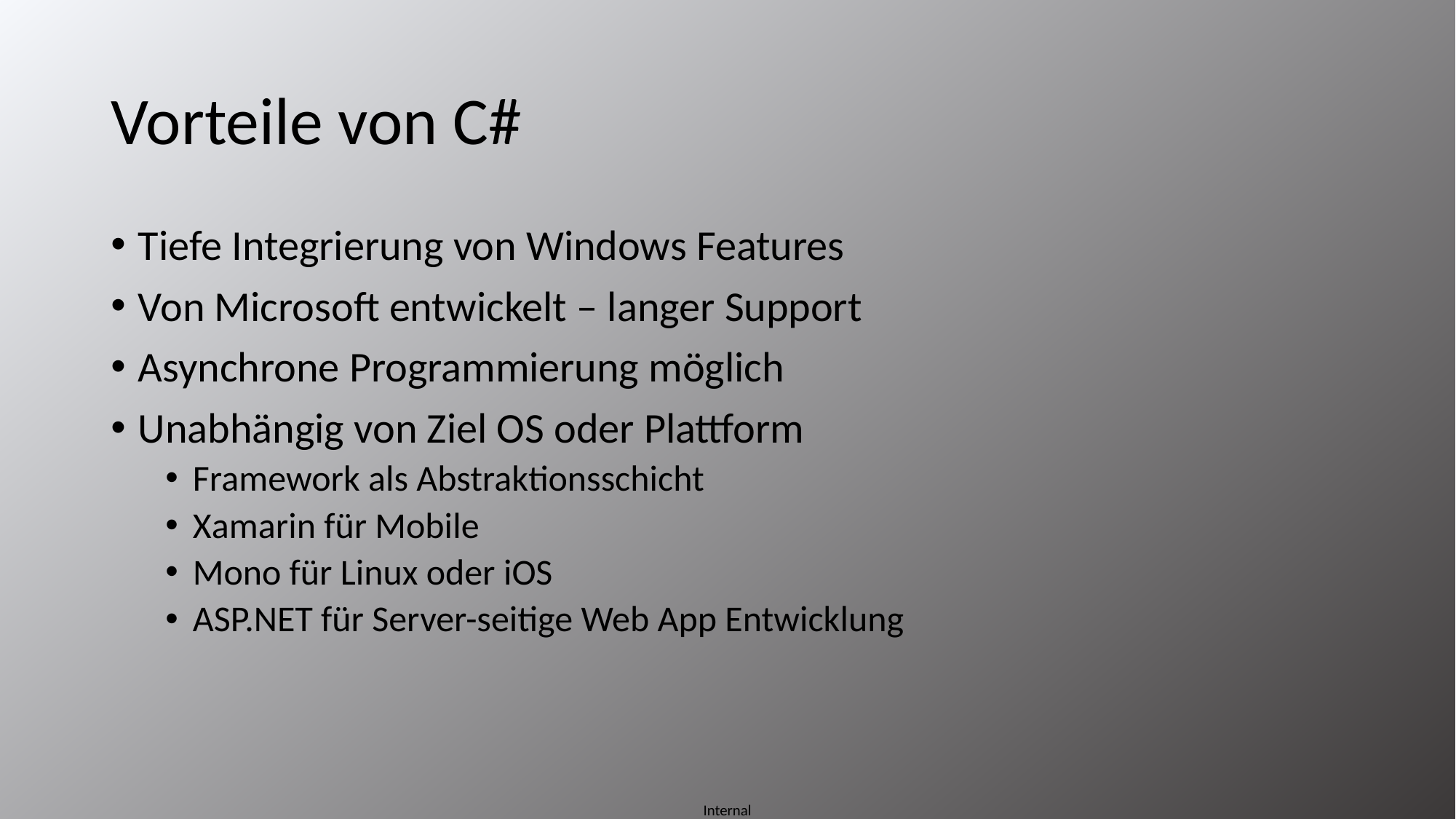

# Vorteile von C#
Tiefe Integrierung von Windows Features
Von Microsoft entwickelt – langer Support
Asynchrone Programmierung möglich
Unabhängig von Ziel OS oder Plattform
Framework als Abstraktionsschicht
Xamarin für Mobile
Mono für Linux oder iOS
ASP.NET für Server-seitige Web App Entwicklung